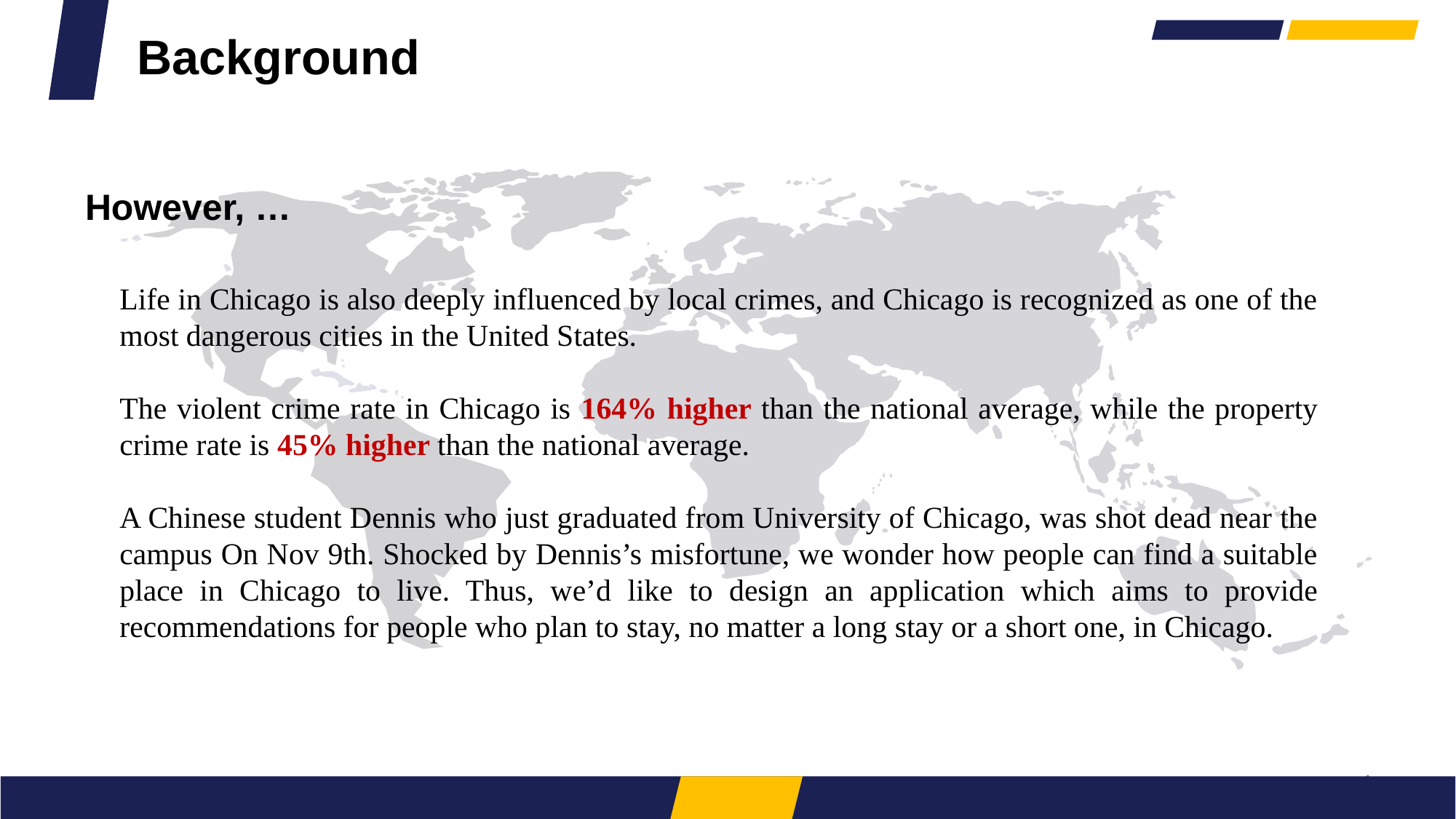

Background
However, …

Life in Chicago is also deeply influenced by local crimes, and Chicago is recognized as one of the most dangerous cities in the United States.

The violent crime rate in Chicago is 164% higher than the national average, while the property crime rate is 45% higher than the national average.

A Chinese student Dennis who just graduated from University of Chicago, was shot dead near the campus On Nov 9th. Shocked by Dennis’s misfortune, we wonder how people can find a suitable place in Chicago to live. Thus, we’d like to design an application which aims to provide recommendations for people who plan to stay, no matter a long stay or a short one, in Chicago.
4